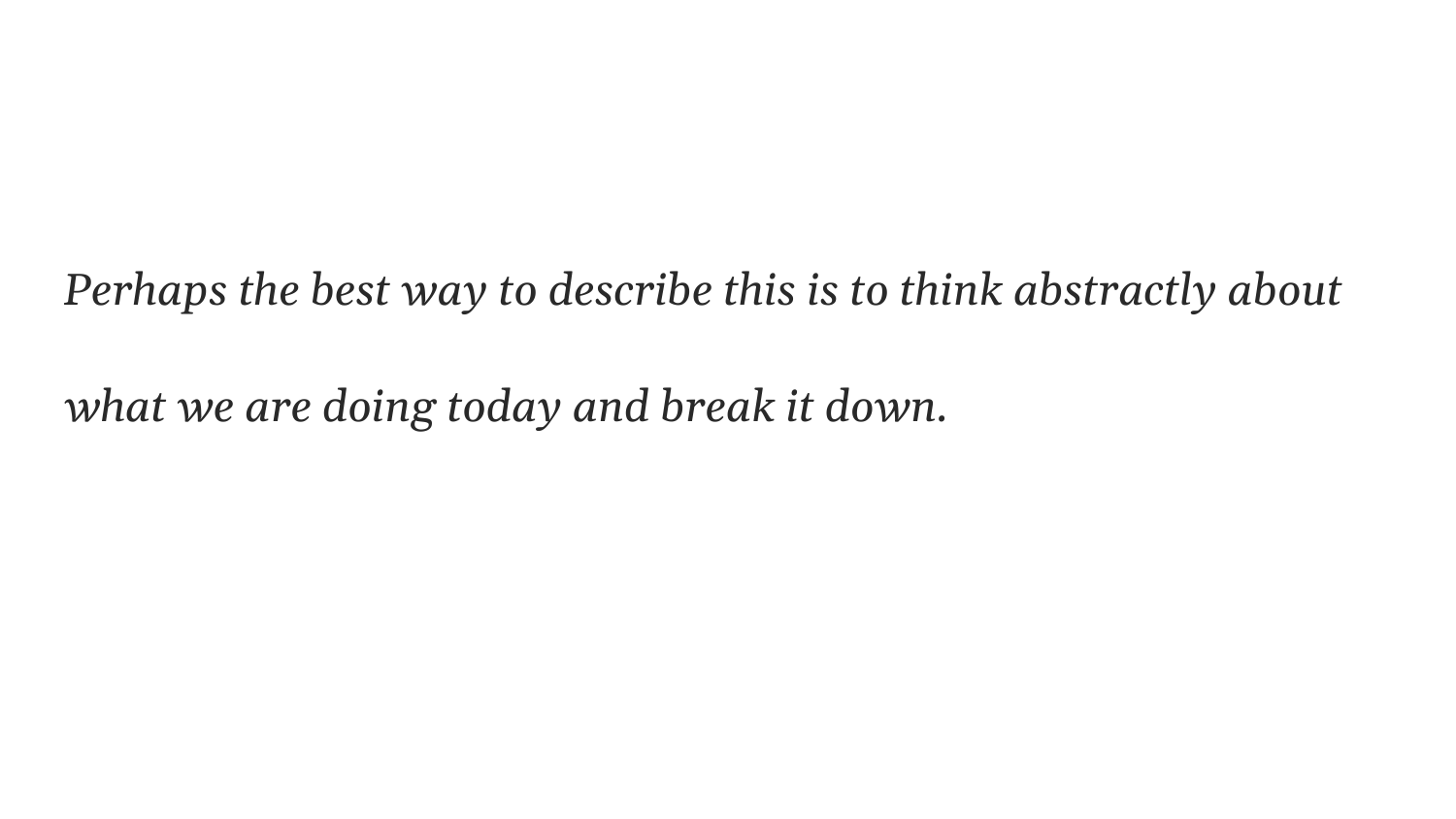

Perhaps the best way to describe this is to think abstractly about what we are doing today and break it down.